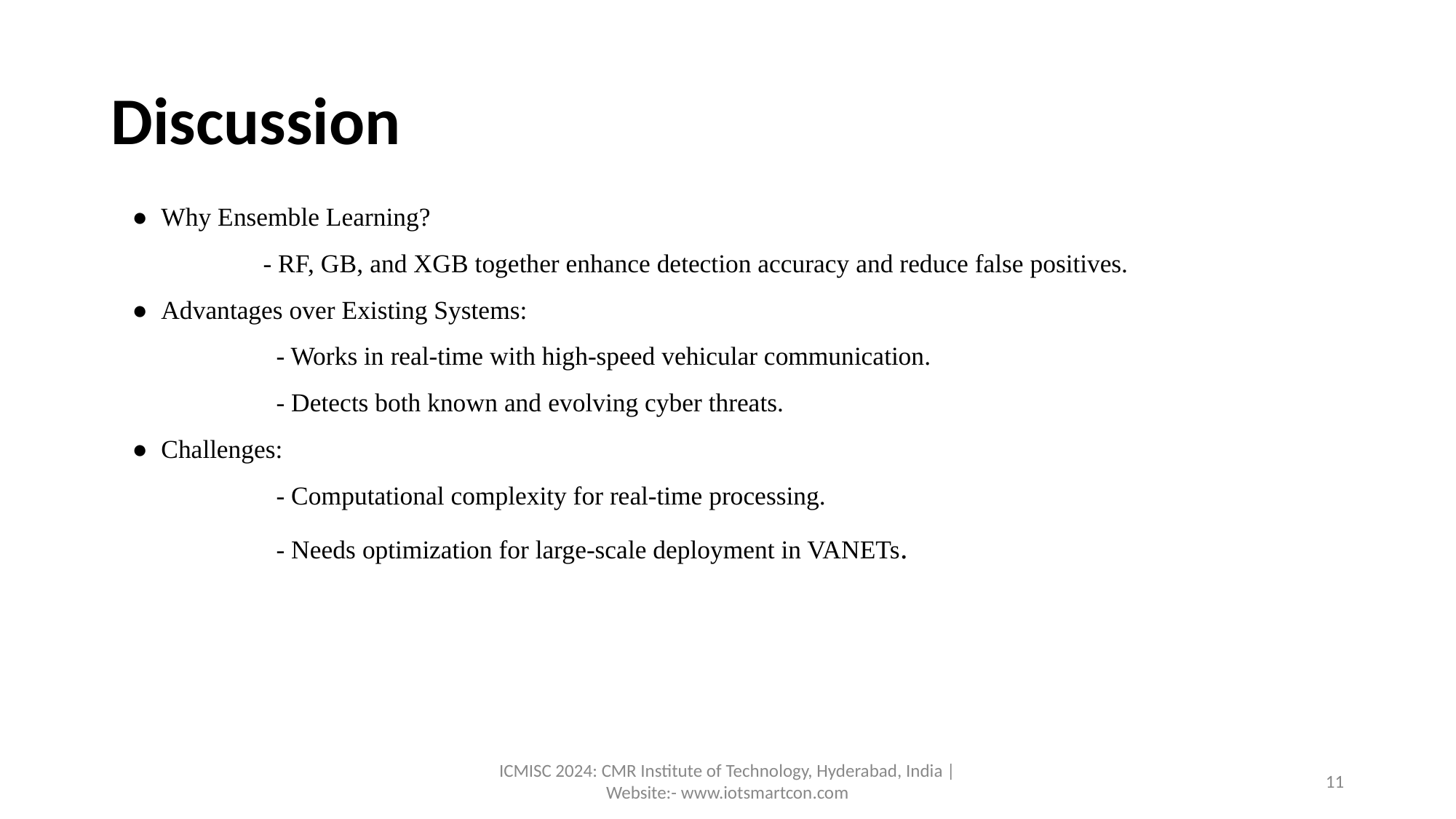

# Discussion
●  Why Ensemble Learning?
                    - RF, GB, and XGB together enhance detection accuracy and reduce false positives.
●  Advantages over Existing Systems:
                      - Works in real-time with high-speed vehicular communication.
                      - Detects both known and evolving cyber threats.
●  Challenges:
                      - Computational complexity for real-time processing.
                      - Needs optimization for large-scale deployment in VANETs.
ICMISC 2024: CMR Institute of Technology, Hyderabad, India | Website:- www.iotsmartcon.com
11